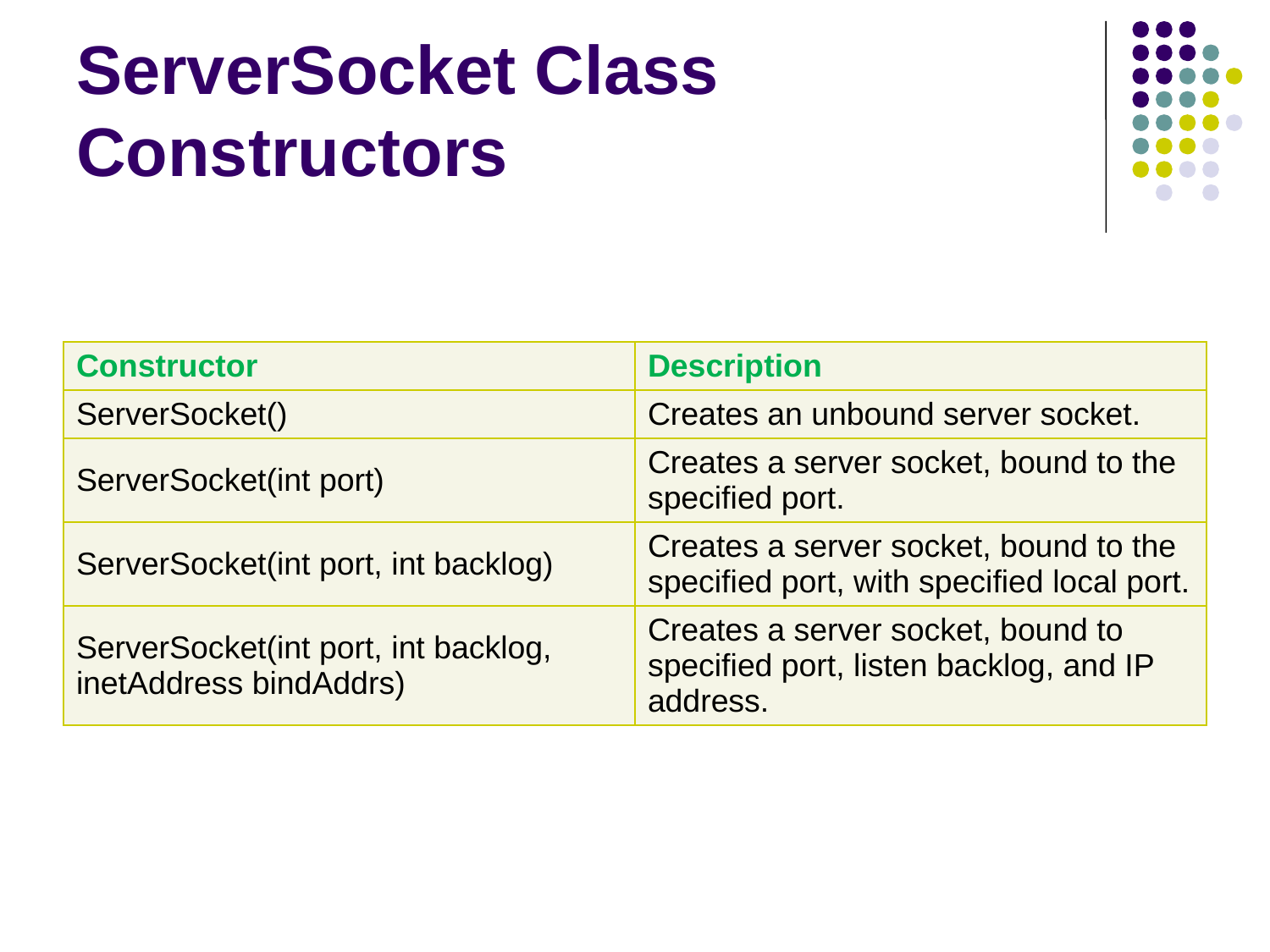

# ServerSocket Class Constructors
| Constructor | Description |
| --- | --- |
| ServerSocket() | Creates an unbound server socket. |
| ServerSocket(int port) | Creates a server socket, bound to the specified port. |
| ServerSocket(int port, int backlog) | Creates a server socket, bound to the specified port, with specified local port. |
| ServerSocket(int port, int backlog, inetAddress bindAddrs) | Creates a server socket, bound to specified port, listen backlog, and IP address. |